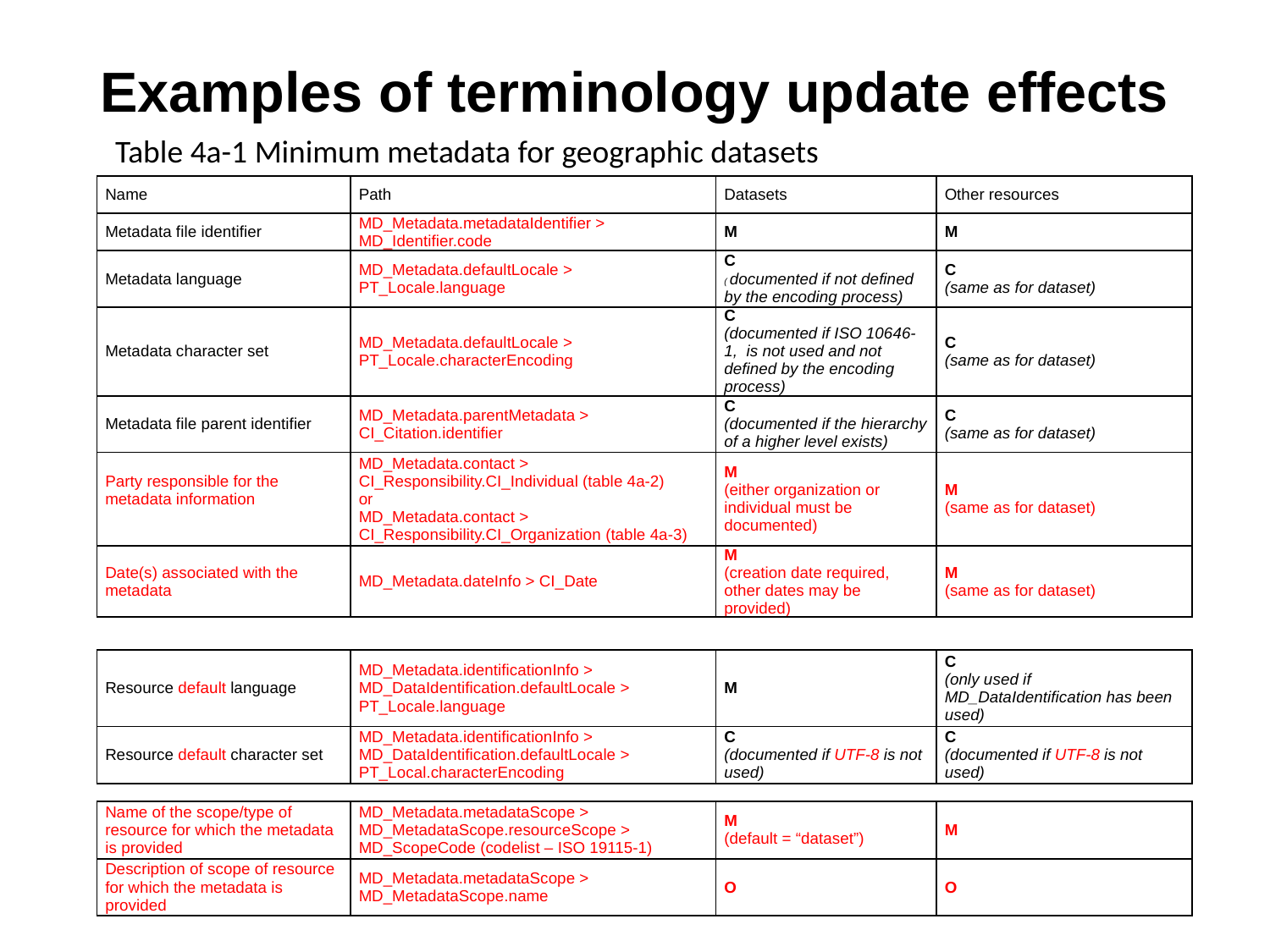

# Examples of terminology update effects
Table 4a-1 Minimum metadata for geographic datasets
| Name | Path | Datasets | Other resources |
| --- | --- | --- | --- |
| Metadata file identifier | MD\_Metadata.metadataIdentifier > MD\_Identifier.code | M | M |
| Metadata language | MD\_Metadata.defaultLocale > PT\_Locale.language | C ( documented if not defined by the encoding process) | C (same as for dataset) |
| Metadata character set | MD\_Metadata.defaultLocale > PT\_Locale.characterEncoding | C (documented if ISO 10646-1, is not used and not defined by the encoding process) | C (same as for dataset) |
| Metadata file parent identifier | MD\_Metadata.parentMetadata > CI\_Citation.identifier | C (documented if the hierarchy of a higher level exists) | C (same as for dataset) |
| Party responsible for the metadata information | MD\_Metadata.contact > CI\_Responsibility.CI\_Individual (table 4a-2) or MD\_Metadata.contact > CI\_Responsibility.CI\_Organization (table 4a-3) | M (either organization or individual must be documented) | M (same as for dataset) |
| Date(s) associated with the metadata | MD\_Metadata.dateInfo > CI\_Date | M (creation date required, other dates may be provided) | M (same as for dataset) |
| Resource default language | MD\_Metadata.identificationInfo > MD\_DataIdentification.defaultLocale > PT\_Locale.language | M | C (only used if MD\_DataIdentification has been used) |
| --- | --- | --- | --- |
| Resource default character set | MD\_Metadata.identificationInfo > MD\_DataIdentification.defaultLocale > PT\_Local.characterEncoding | C (documented if UTF-8 is not used) | C (documented if UTF-8 is not used) |
| Name of the scope/type of resource for which the metadata is provided | MD\_Metadata.metadataScope > MD\_MetadataScope.resourceScope > MD\_ScopeCode (codelist – ISO 19115-1) | M (default = “dataset”) | M |
| --- | --- | --- | --- |
| Description of scope of resource for which the metadata is provided | MD\_Metadata.metadataScope > MD\_MetadataScope.name | O | O |